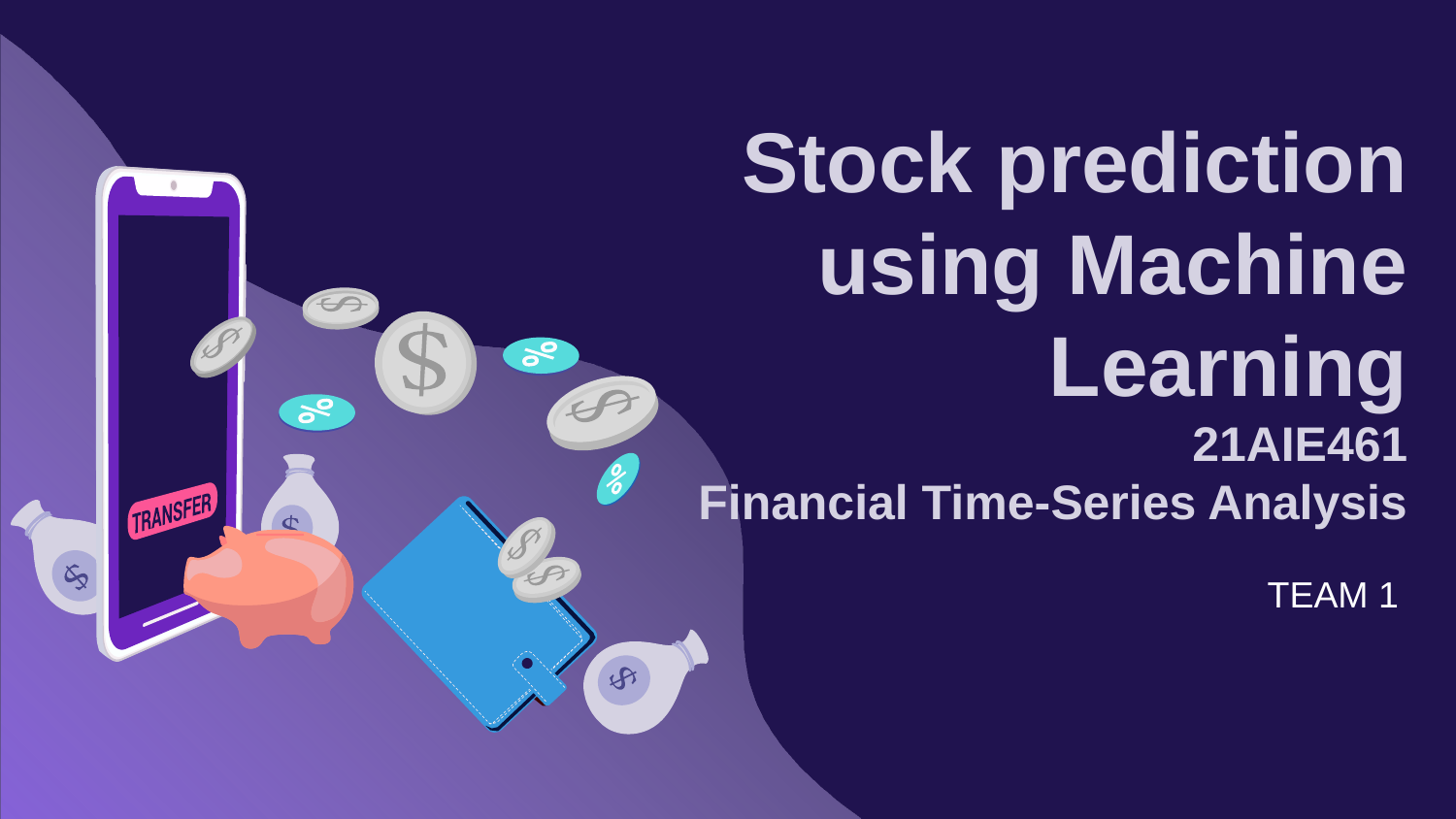

# Stock prediction using Machine Learning 21AIE461 Financial Time-Series Analysis​

TEAM 1